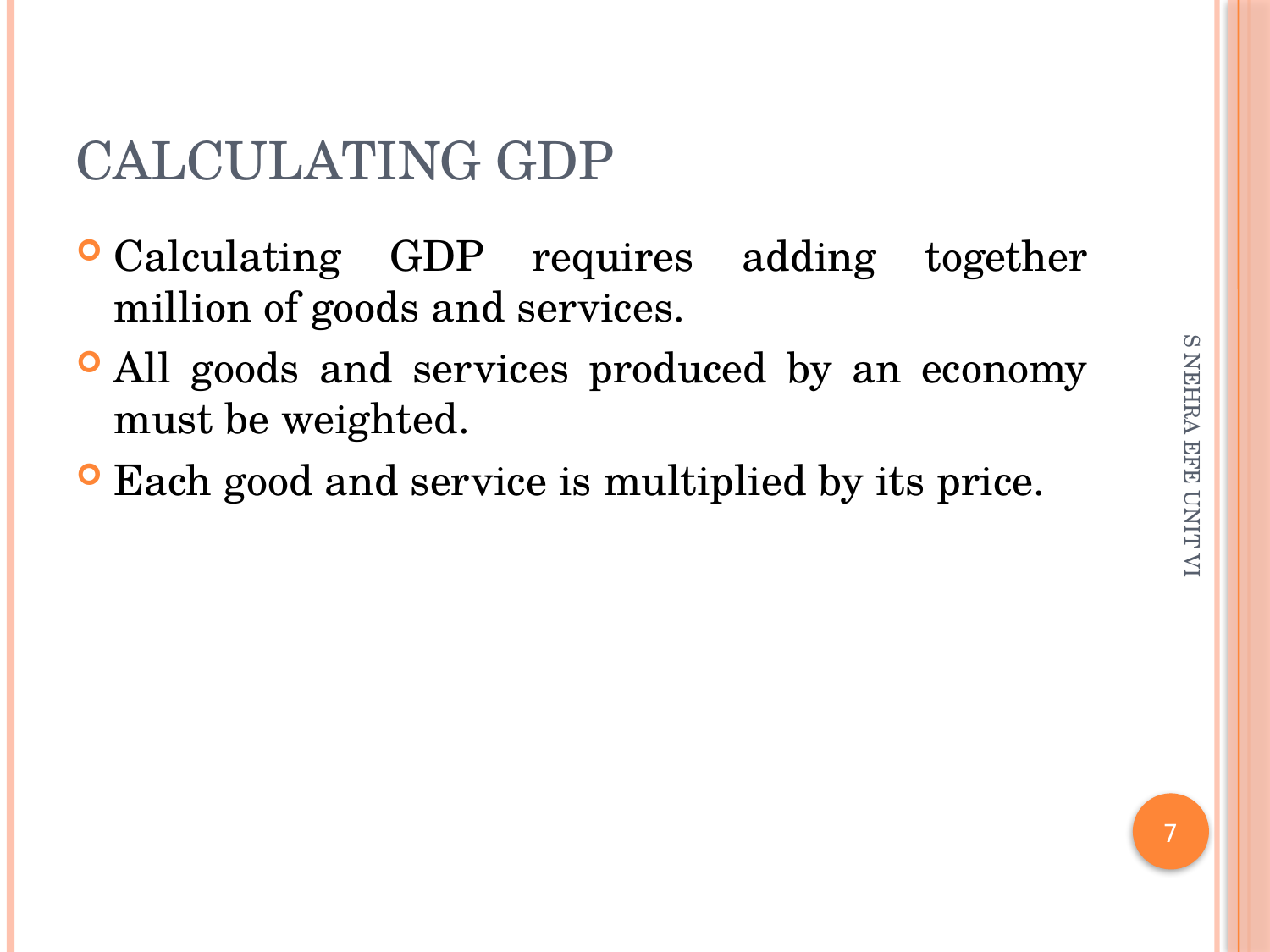

# Calculating GDP
Calculating GDP requires adding together million of goods and services.
All goods and services produced by an economy must be weighted.
Each good and service is multiplied by its price.
S NEHRA EFE UNIT VI
7